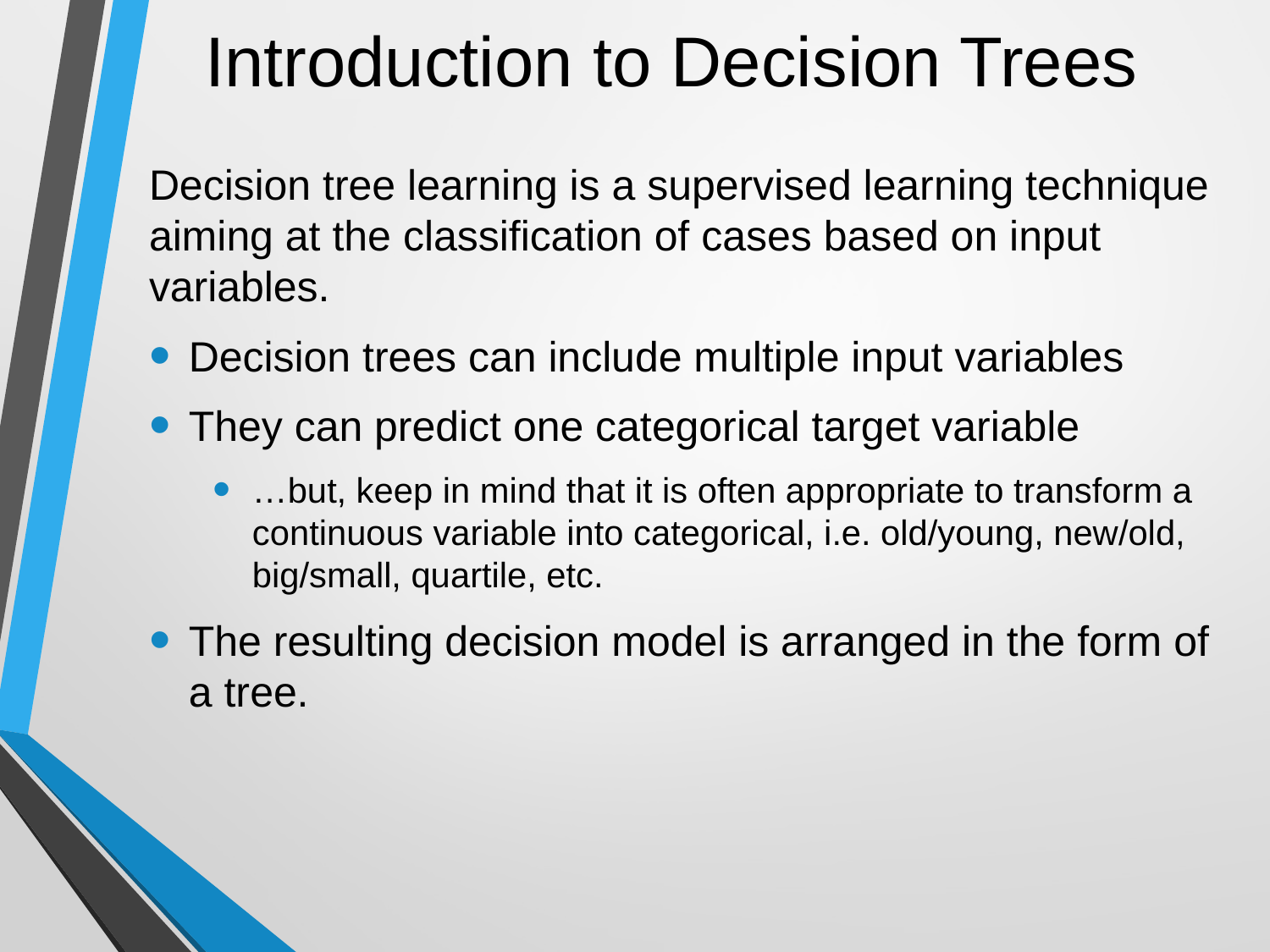

# Introduction to Decision Trees
Decision tree learning is a supervised learning technique aiming at the classification of cases based on input variables.
Decision trees can include multiple input variables
They can predict one categorical target variable
…but, keep in mind that it is often appropriate to transform a continuous variable into categorical, i.e. old/young, new/old, big/small, quartile, etc.
The resulting decision model is arranged in the form of a tree.